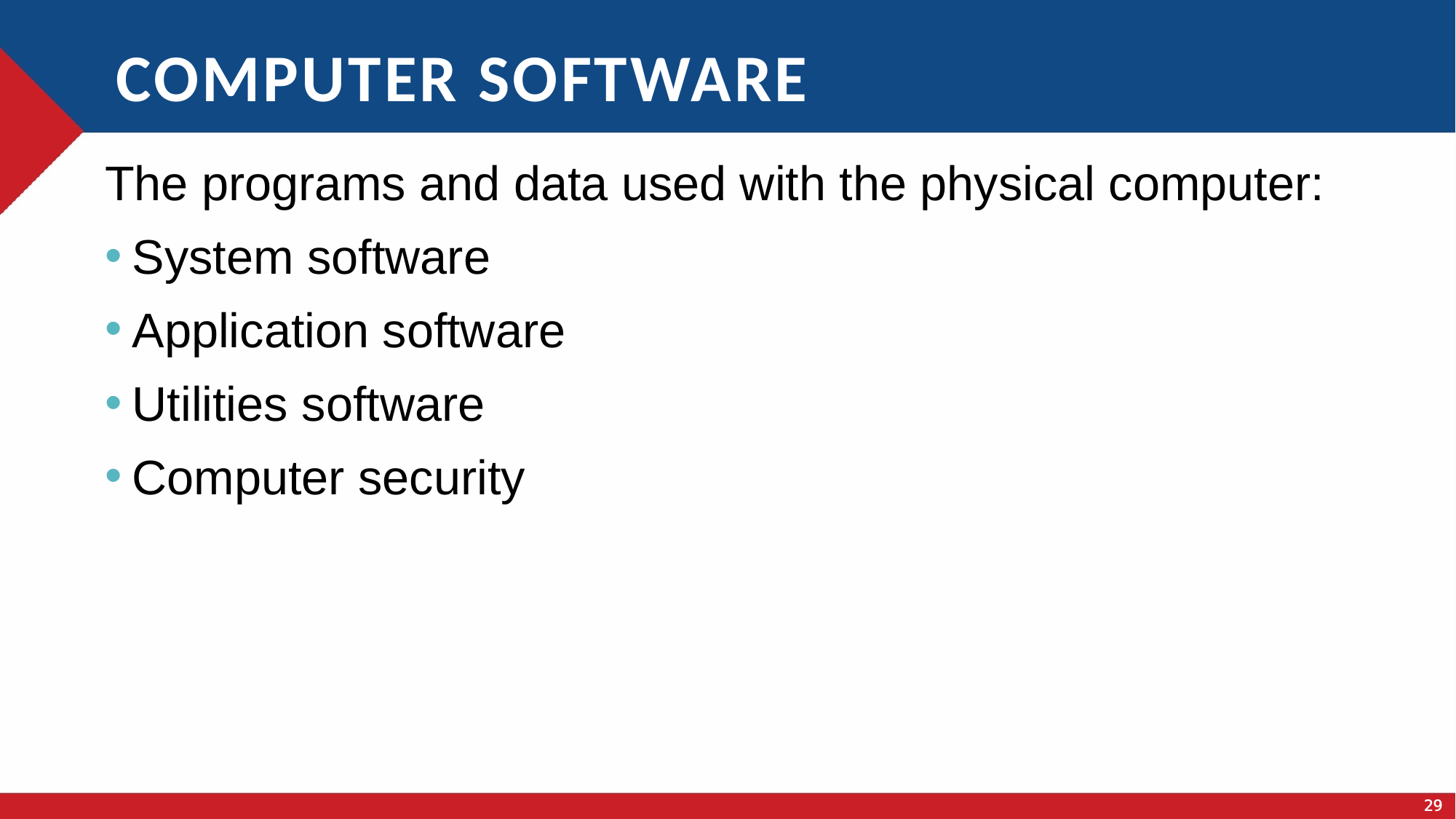

# Computer software
The programs and data used with the physical computer:
System software
Application software
Utilities software
Computer security
29